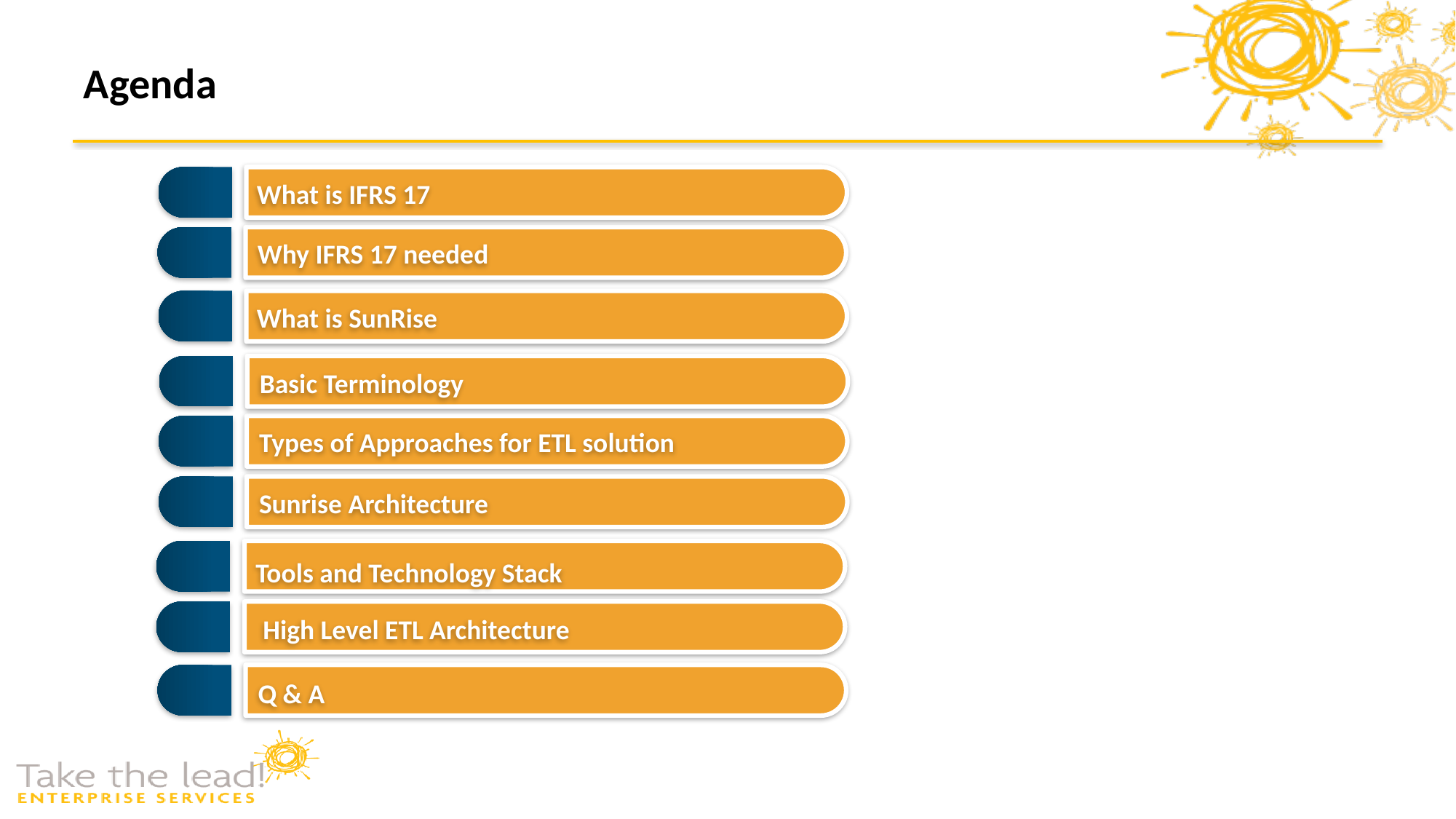

# Agenda

 What is IFRS 17

  Why IFRS 17 needed

 What is SunRise

  Basic Terminology

  Types of Approaches for ETL solution

  Sunrise Architecture

  Tools and Technology Stack

   High Level ETL Architecture

  Q & A